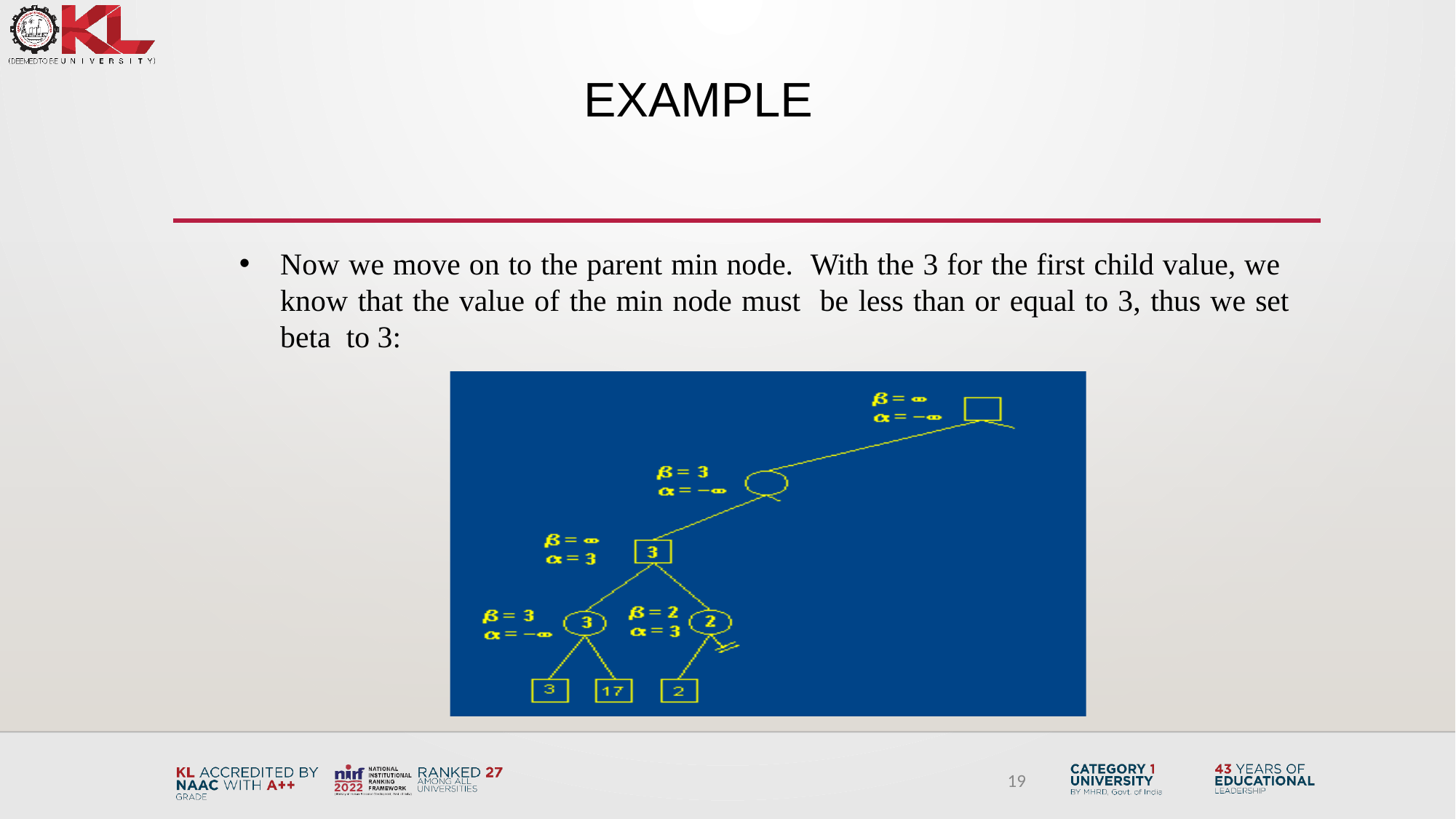

# Example
Now we move on to the parent min node.  With the 3 for the first child value, we  know that the value of the min node must  be less than or equal to 3, thus we set beta  to 3:

19